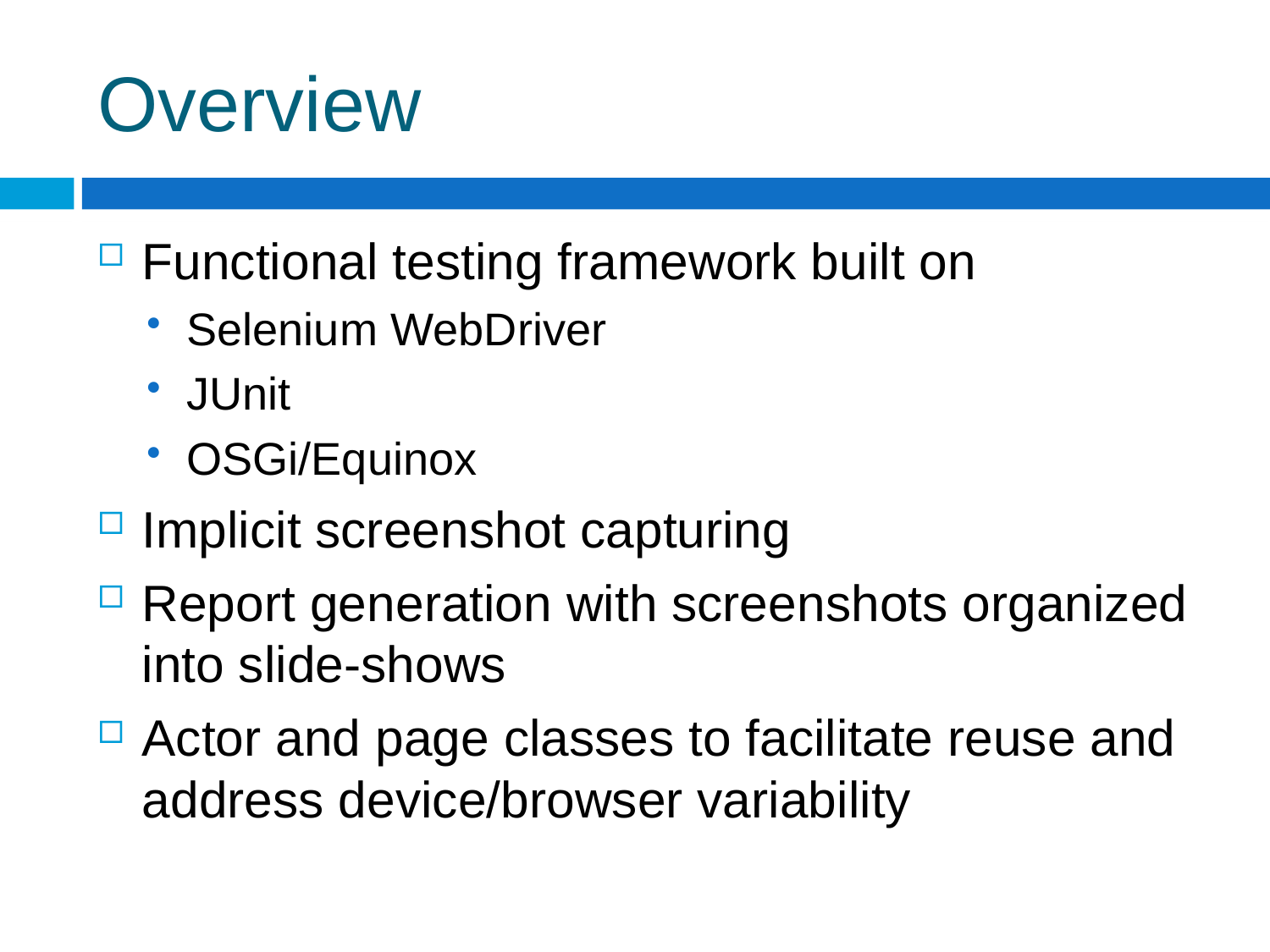

# Overview
Functional testing framework built on
Selenium WebDriver
JUnit
OSGi/Equinox
Implicit screenshot capturing
Report generation with screenshots organized into slide-shows
Actor and page classes to facilitate reuse and address device/browser variability